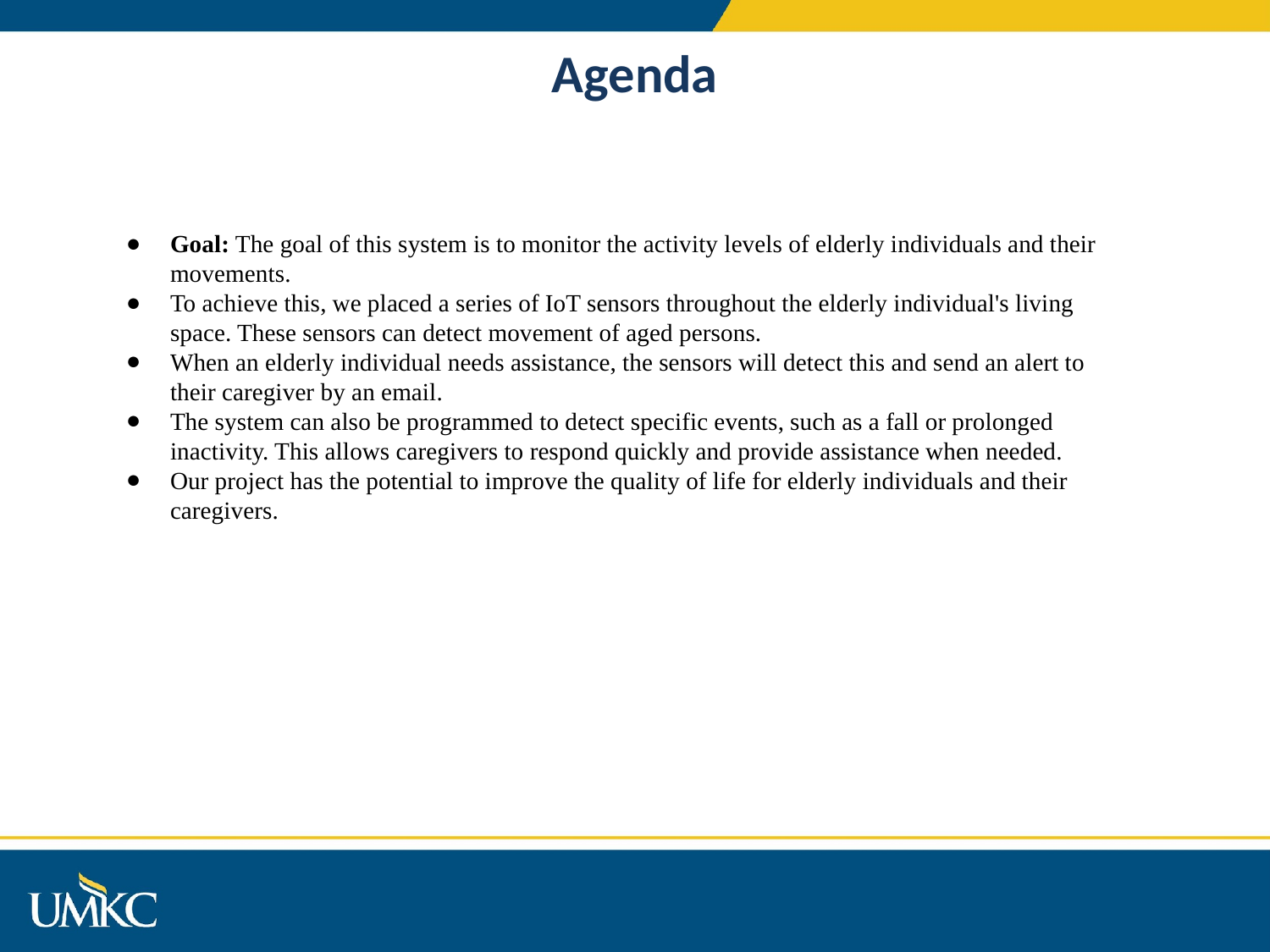

Agenda
Goal: The goal of this system is to monitor the activity levels of elderly individuals and their movements.
To achieve this, we placed a series of IoT sensors throughout the elderly individual's living space. These sensors can detect movement of aged persons.
When an elderly individual needs assistance, the sensors will detect this and send an alert to their caregiver by an email.
The system can also be programmed to detect specific events, such as a fall or prolonged inactivity. This allows caregivers to respond quickly and provide assistance when needed.
Our project has the potential to improve the quality of life for elderly individuals and their caregivers.